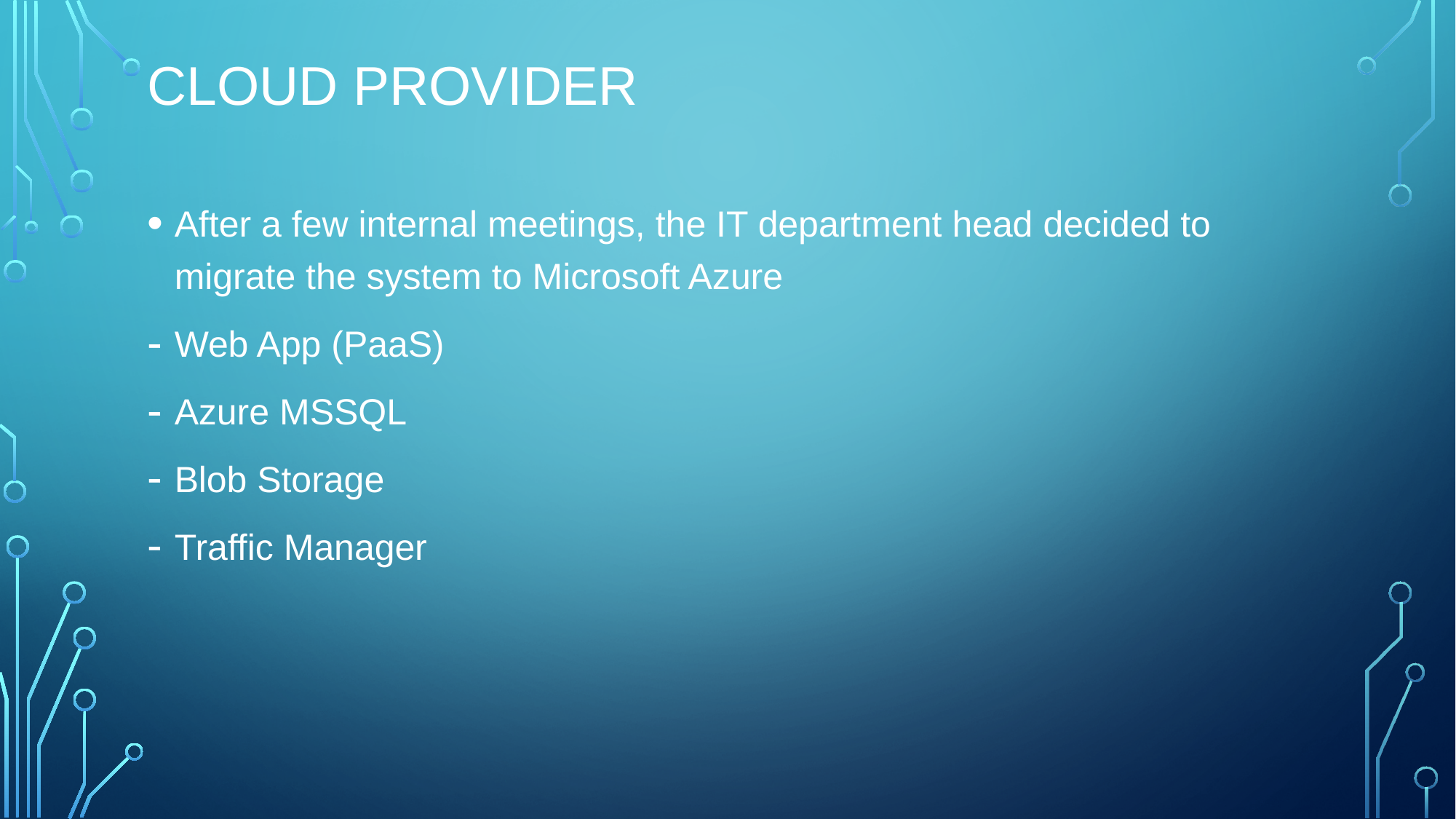

# Cloud Provider
After a few internal meetings, the IT department head decided to migrate the system to Microsoft Azure
Web App (PaaS)
Azure MSSQL
Blob Storage
Traffic Manager